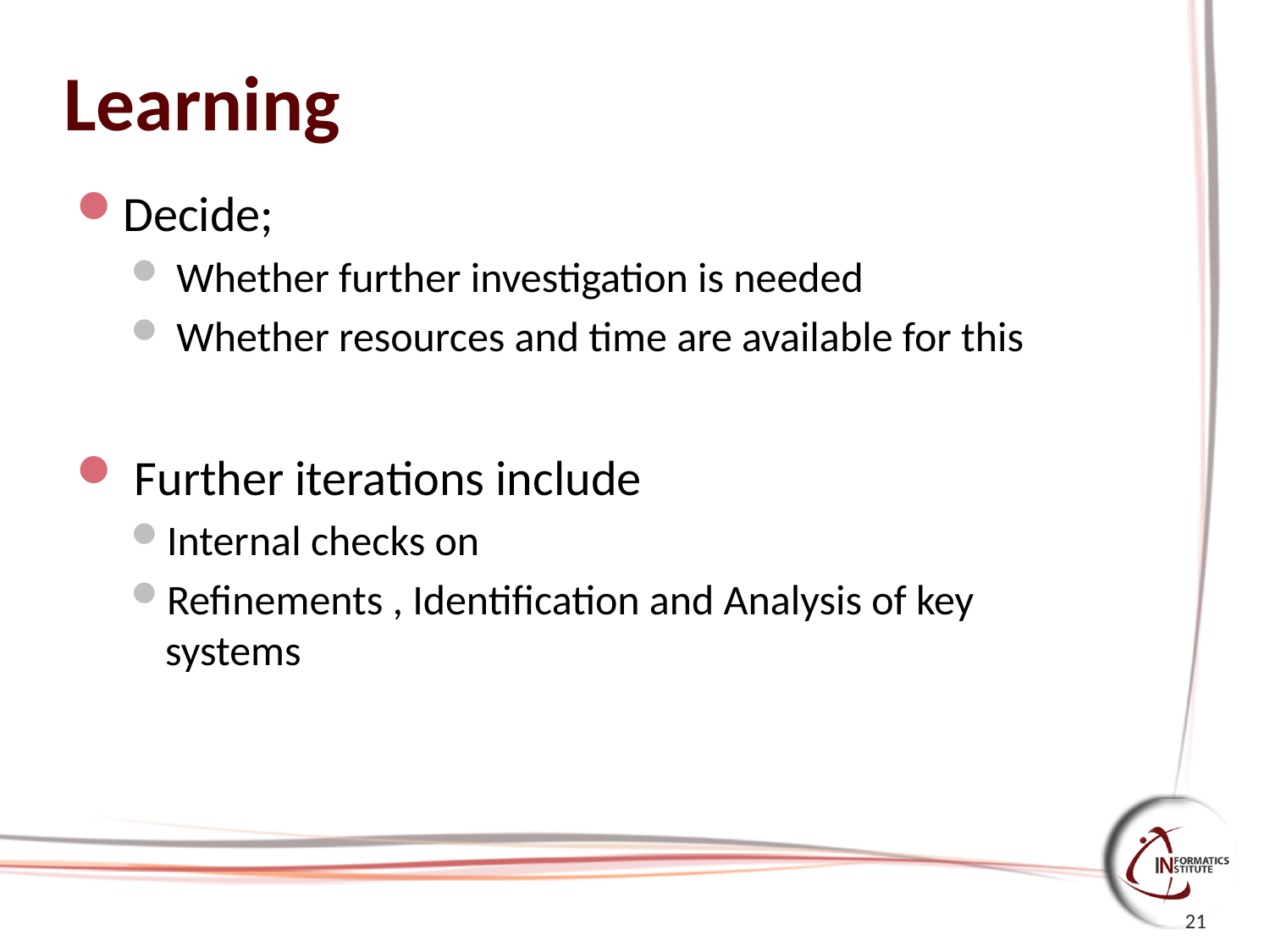

# Learning
Decide;
 Whether further investigation is needed
 Whether resources and time are available for this

 Further iterations include
Internal checks on
Refinements , Identification and Analysis of key systems

21